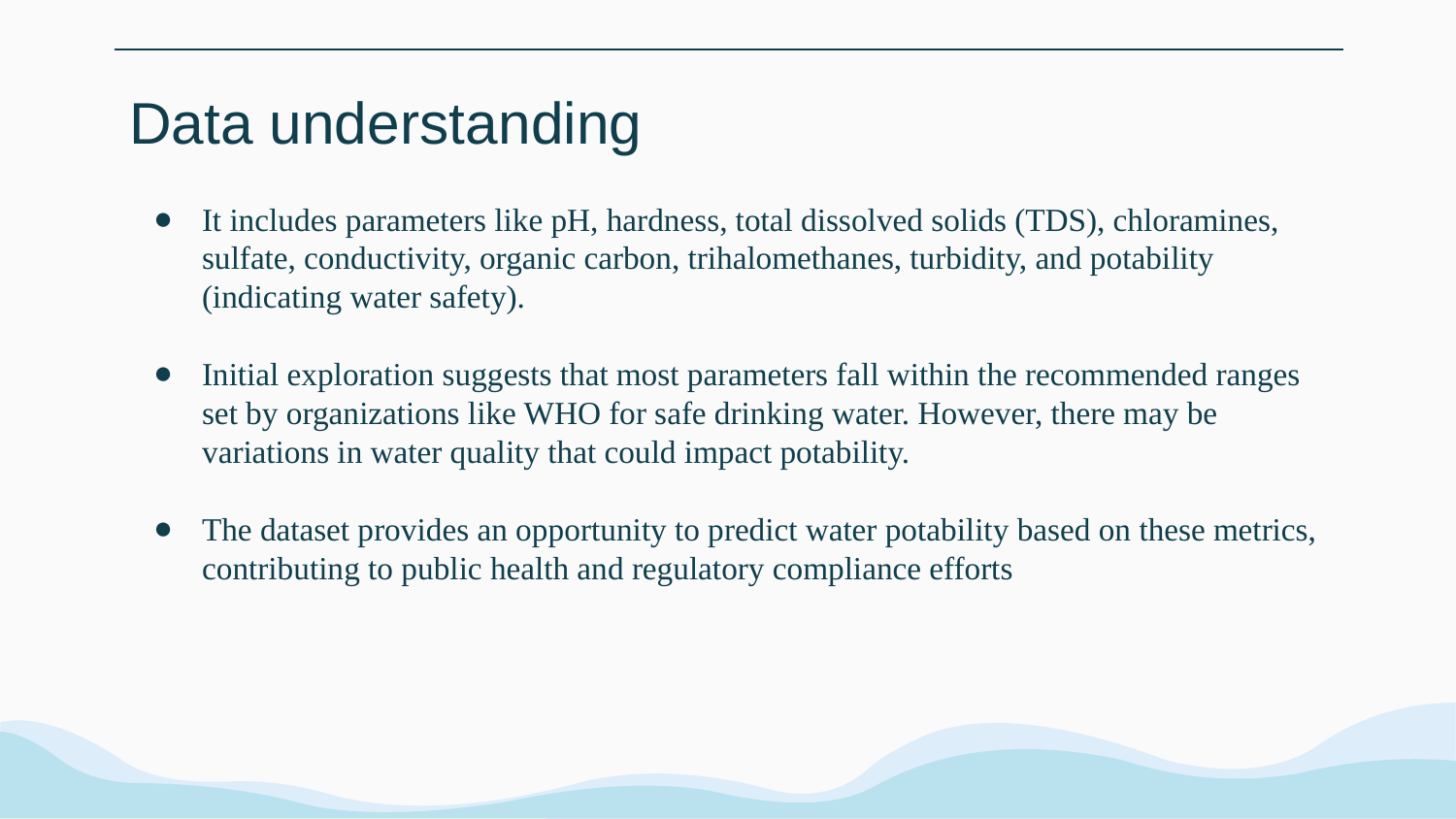

# Data understanding
It includes parameters like pH, hardness, total dissolved solids (TDS), chloramines, sulfate, conductivity, organic carbon, trihalomethanes, turbidity, and potability (indicating water safety).

Initial exploration suggests that most parameters fall within the recommended ranges set by organizations like WHO for safe drinking water. However, there may be variations in water quality that could impact potability.

The dataset provides an opportunity to predict water potability based on these metrics, contributing to public health and regulatory compliance efforts